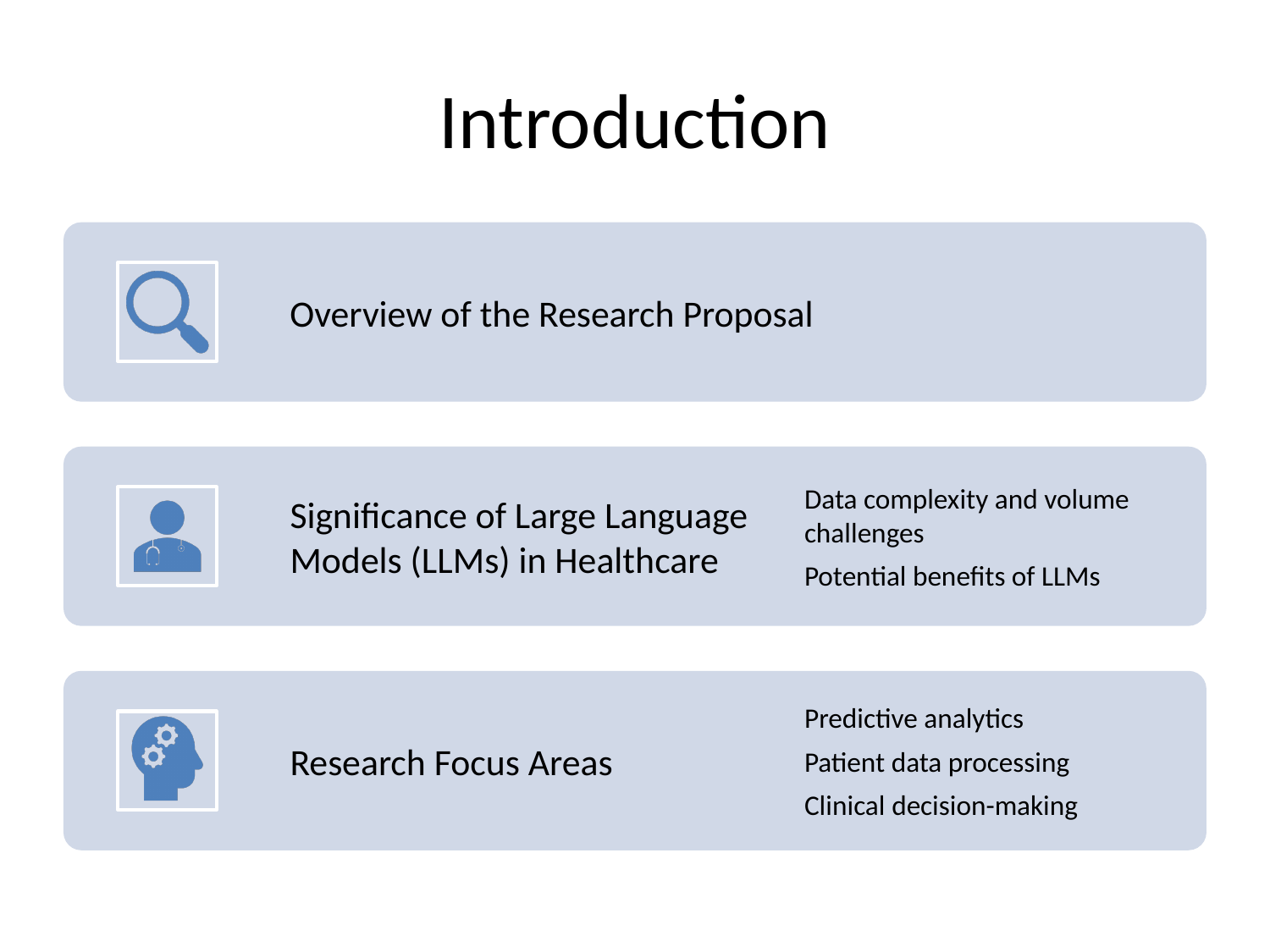

# Introduction
Overview of the Research Proposal
Significance of Large Language Models (LLMs) in Healthcare
Data complexity and volume challenges
Potential benefits of LLMs
Research Focus Areas
Predictive analytics
Patient data processing
Clinical decision-making